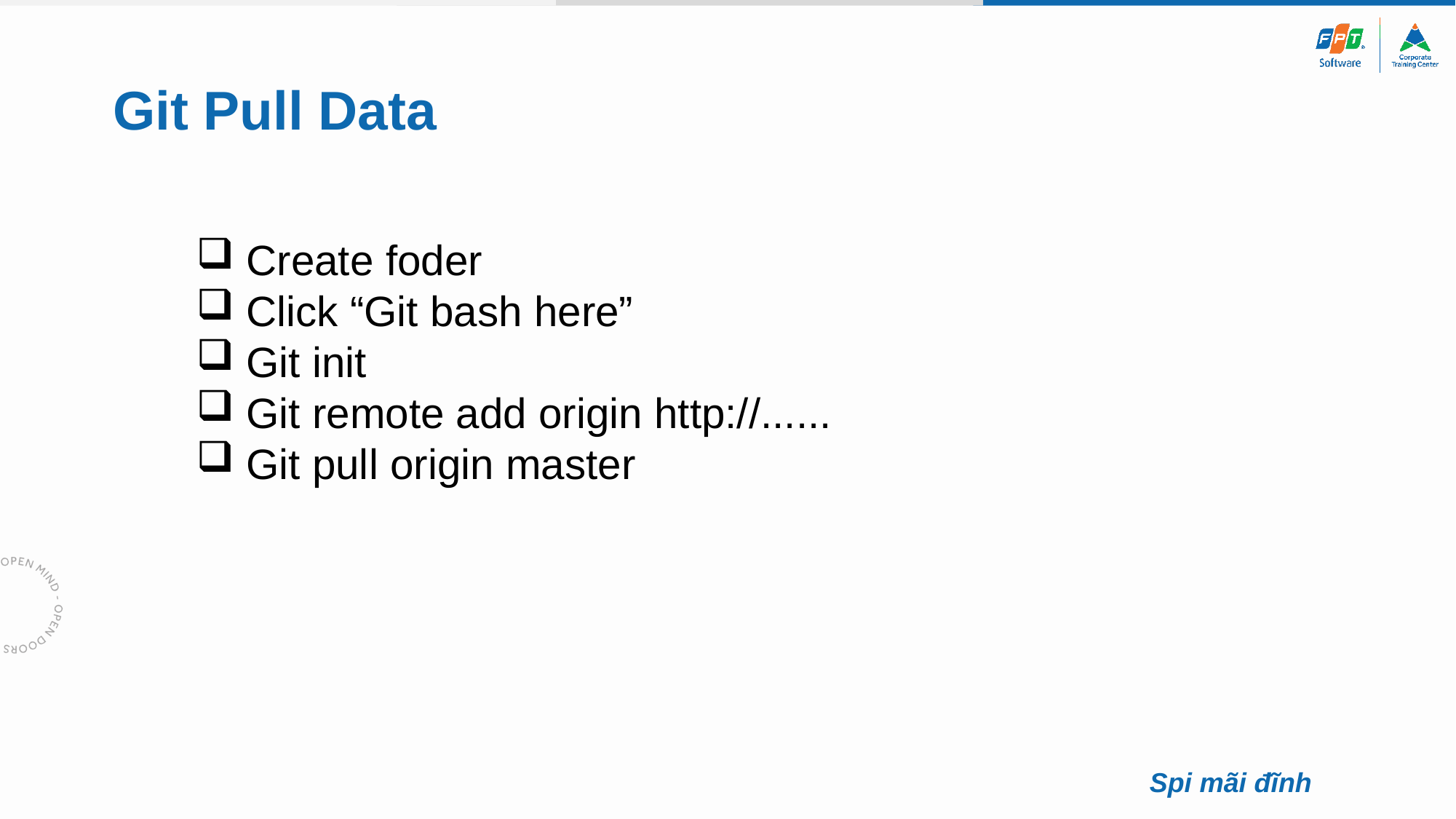

# Git Pull Data
 Create foder
 Click “Git bash here”
 Git init
 Git remote add origin http://......
 Git pull origin master

Spi mãi đĩnh